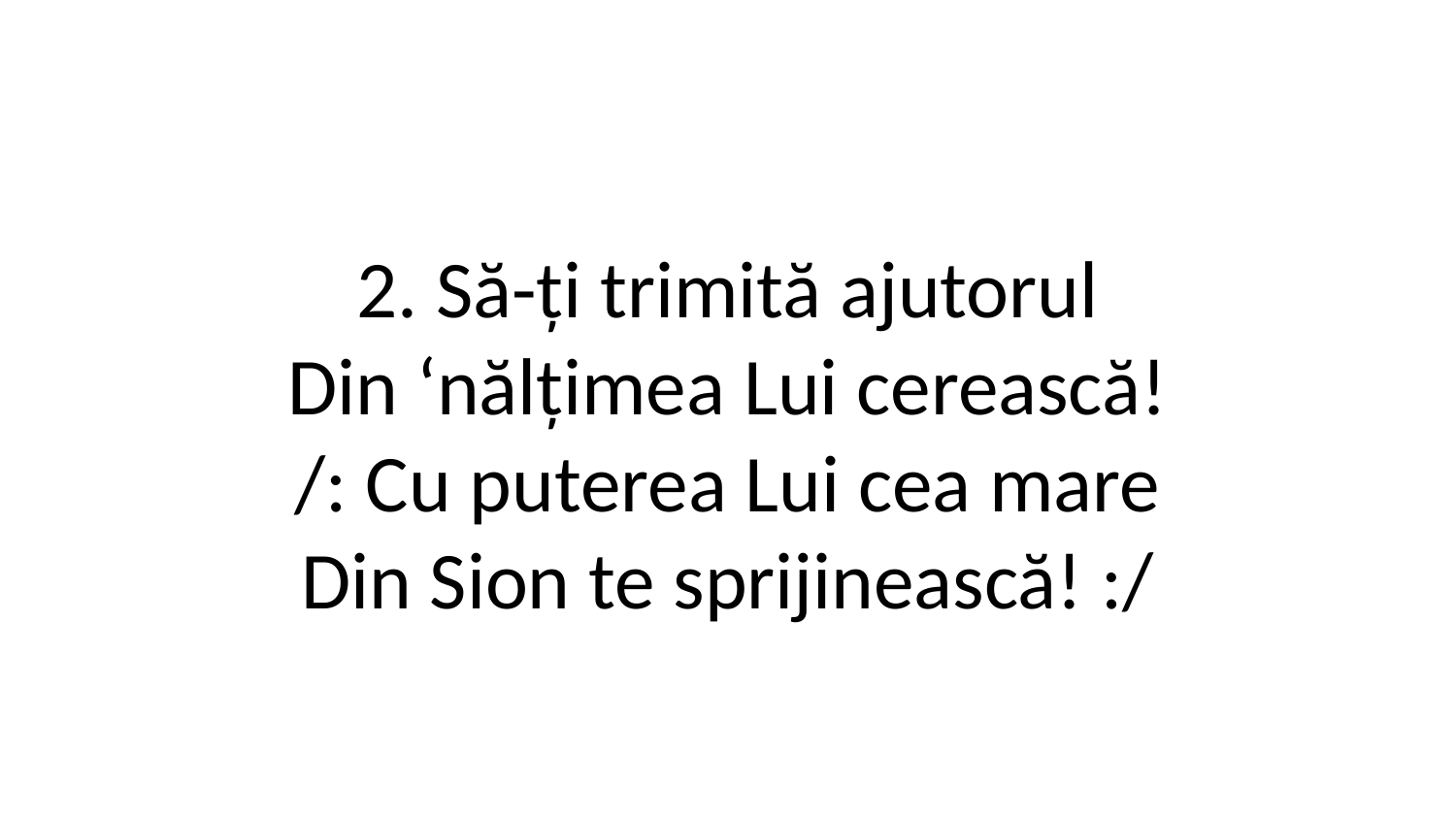

2. Să-ți trimită ajutorul
Din ‘nălțimea Lui cerească!
/: Cu puterea Lui cea mare
Din Sion te sprijinească! :/